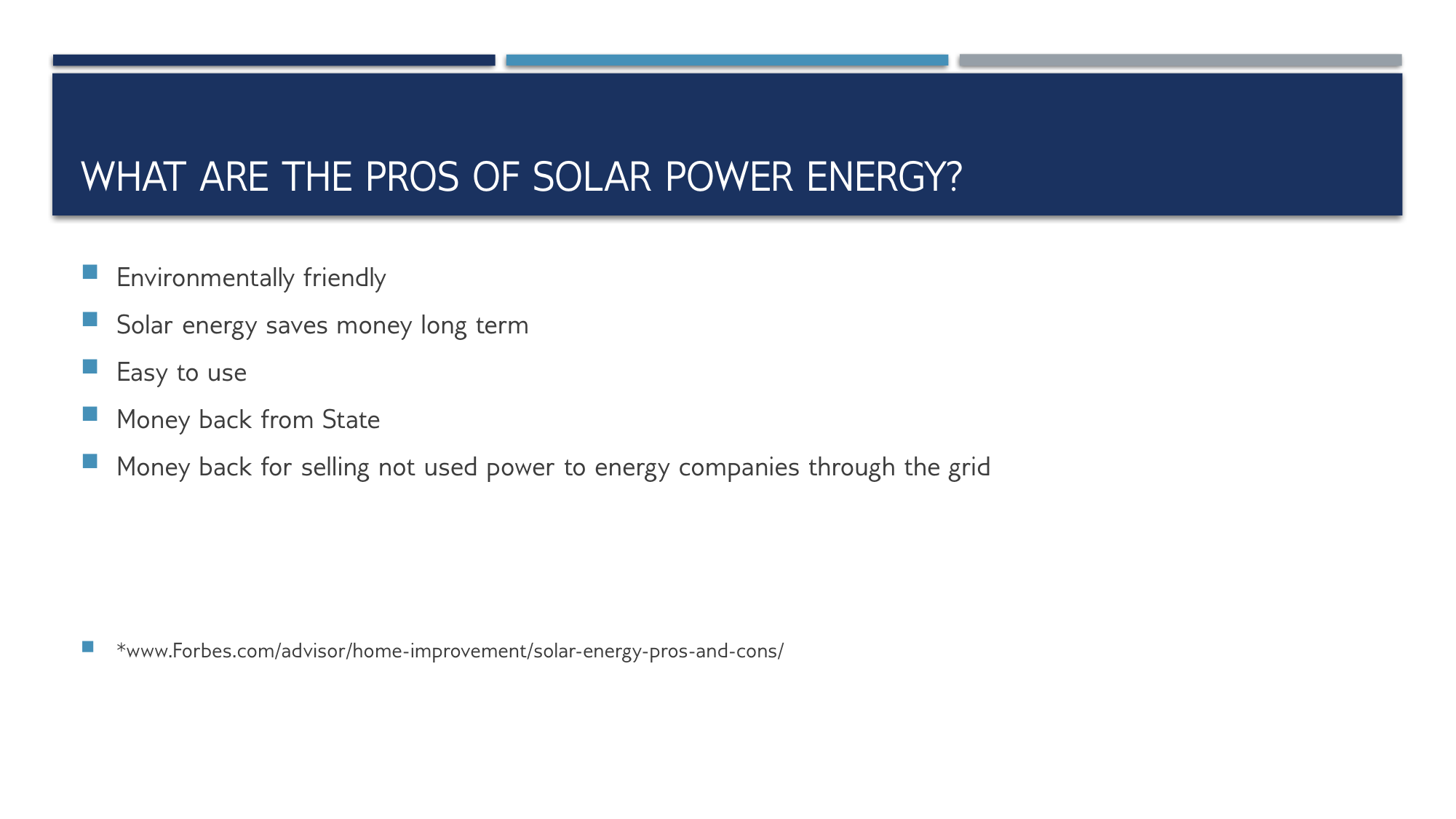

# What are the pros of solar power energy?
Environmentally friendly
Solar energy saves money long term
Easy to use
Money back from State
Money back for selling not used power to energy companies through the grid

*www.Forbes.com/advisor/home-improvement/solar-energy-pros-and-cons/